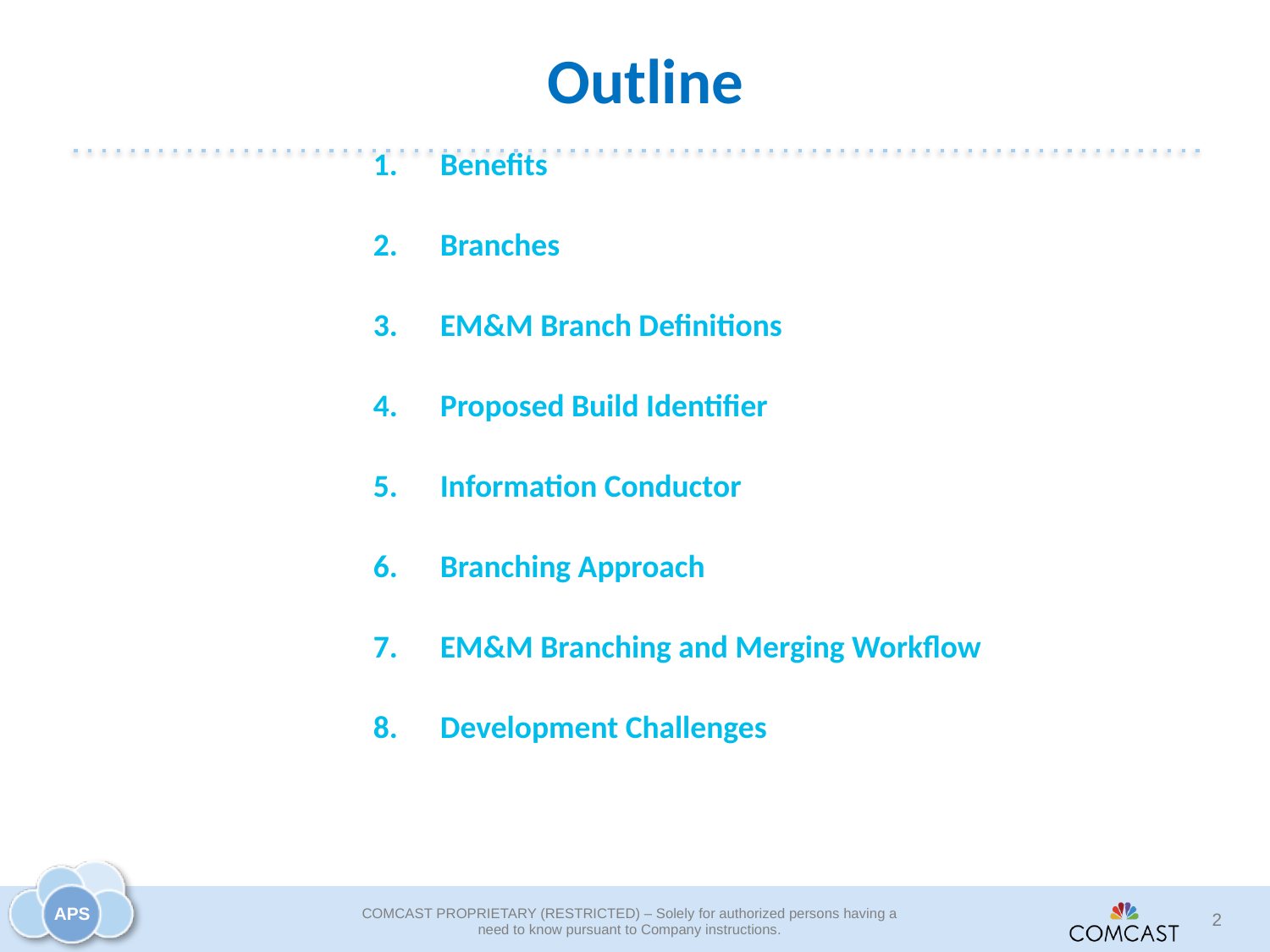

# Outline
Benefits
Branches
EM&M Branch Definitions
Proposed Build Identifier
Information Conductor
Branching Approach
EM&M Branching and Merging Workflow
Development Challenges